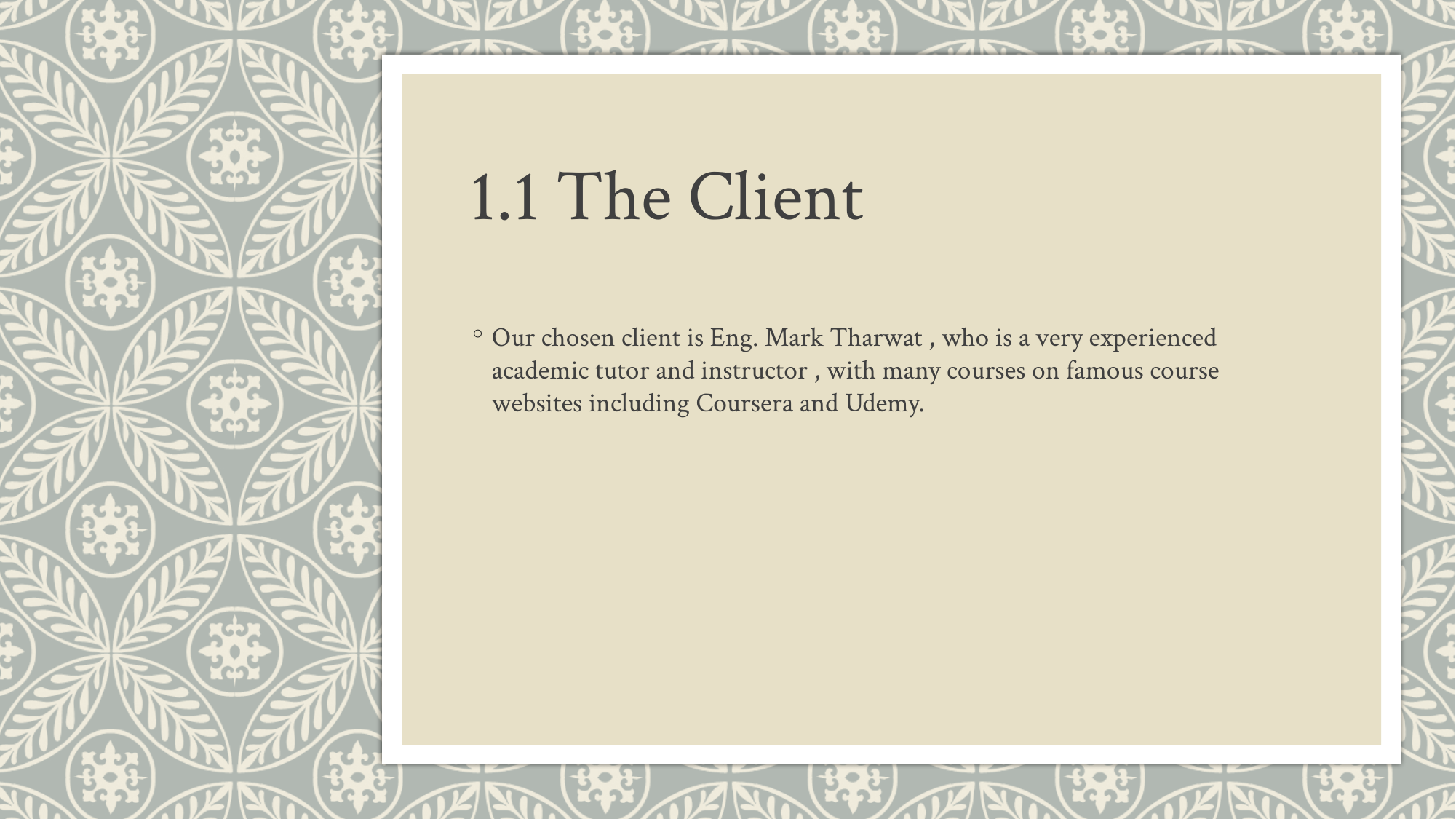

# 1.1 The Client
Our chosen client is Eng. Mark Tharwat , who is a very experienced academic tutor and instructor , with many courses on famous course websites including Coursera and Udemy.